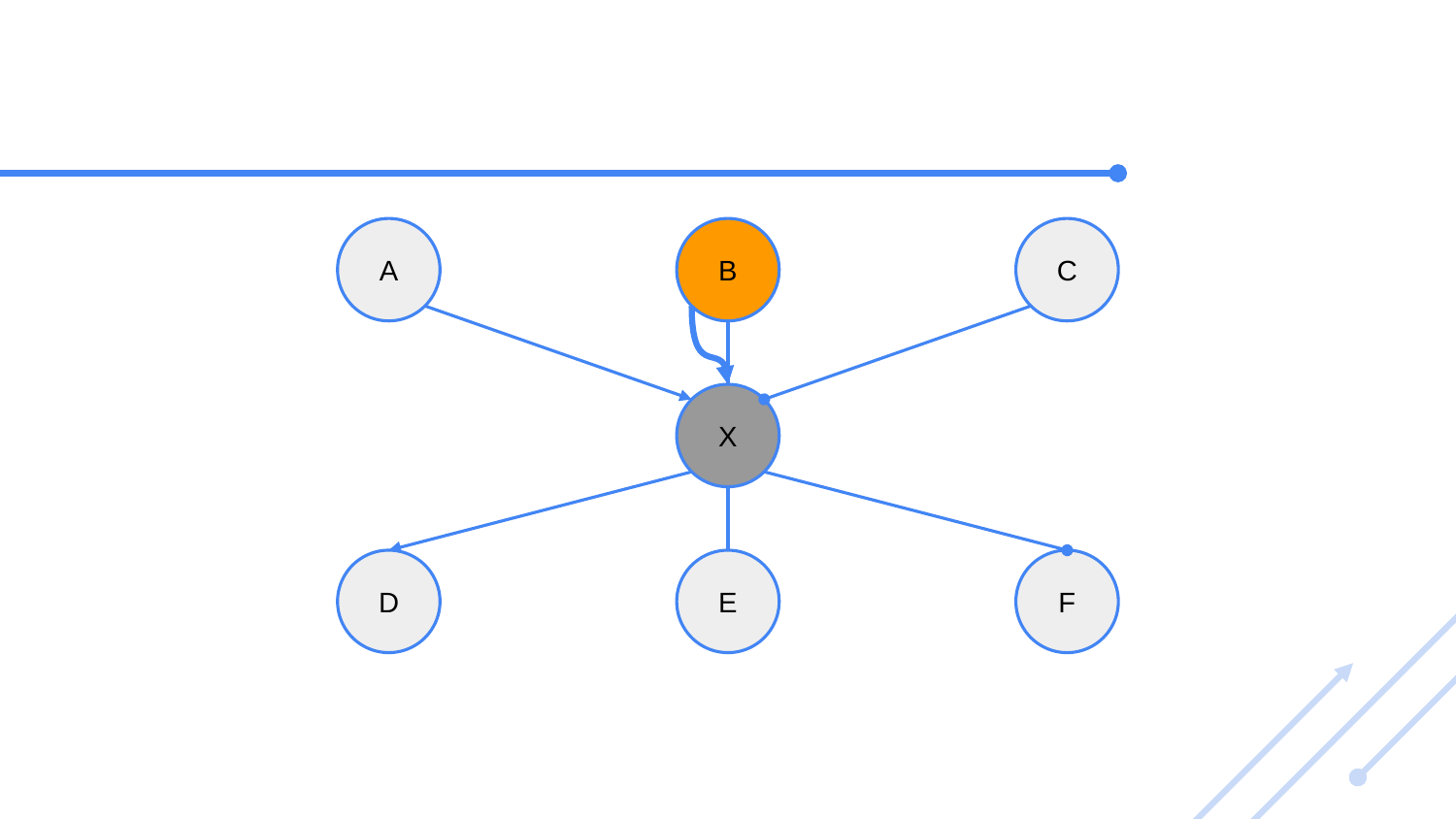

A
B
C
X
D
E
F